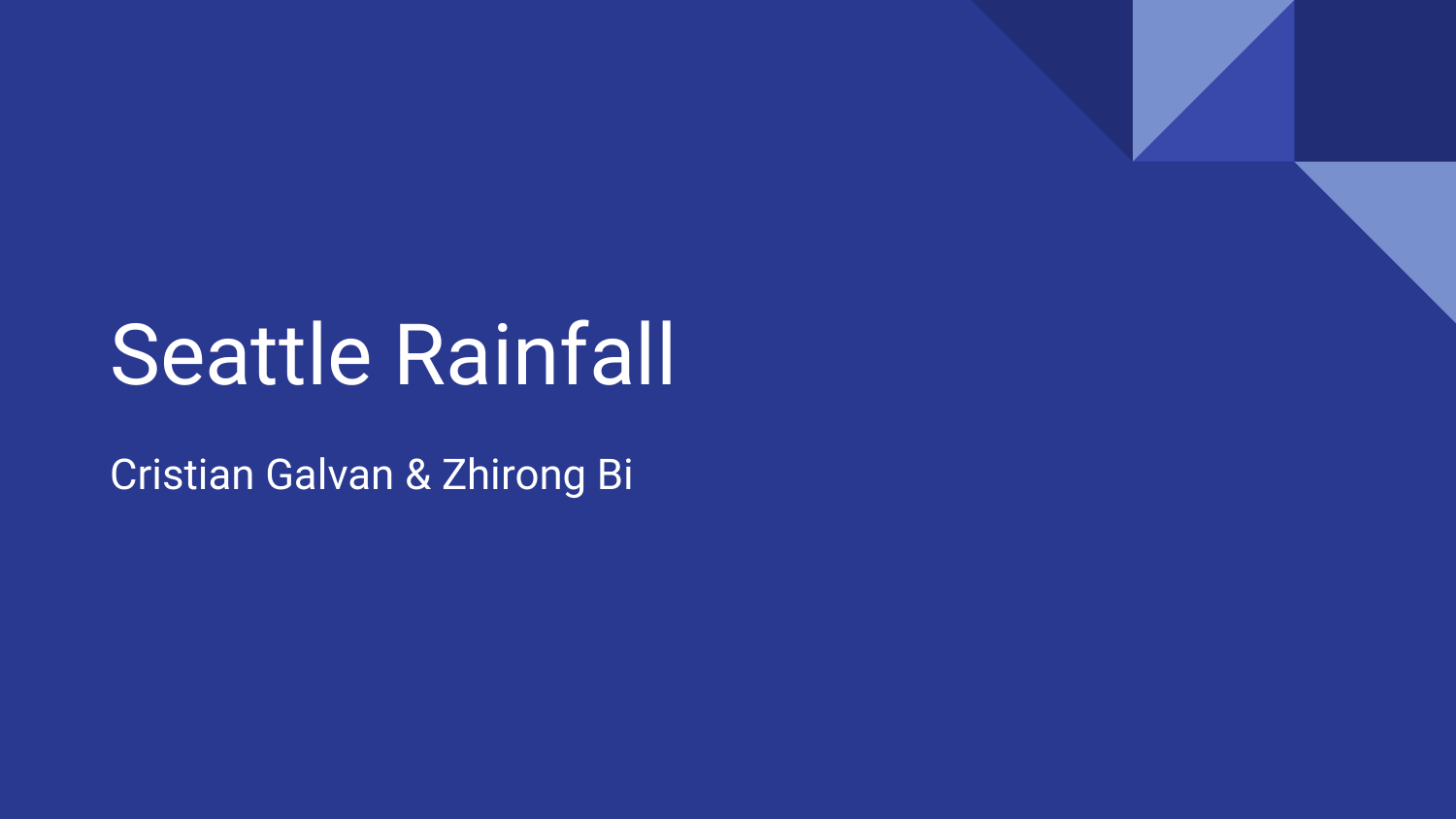

# Seattle Rainfall
Cristian Galvan & Zhirong Bi